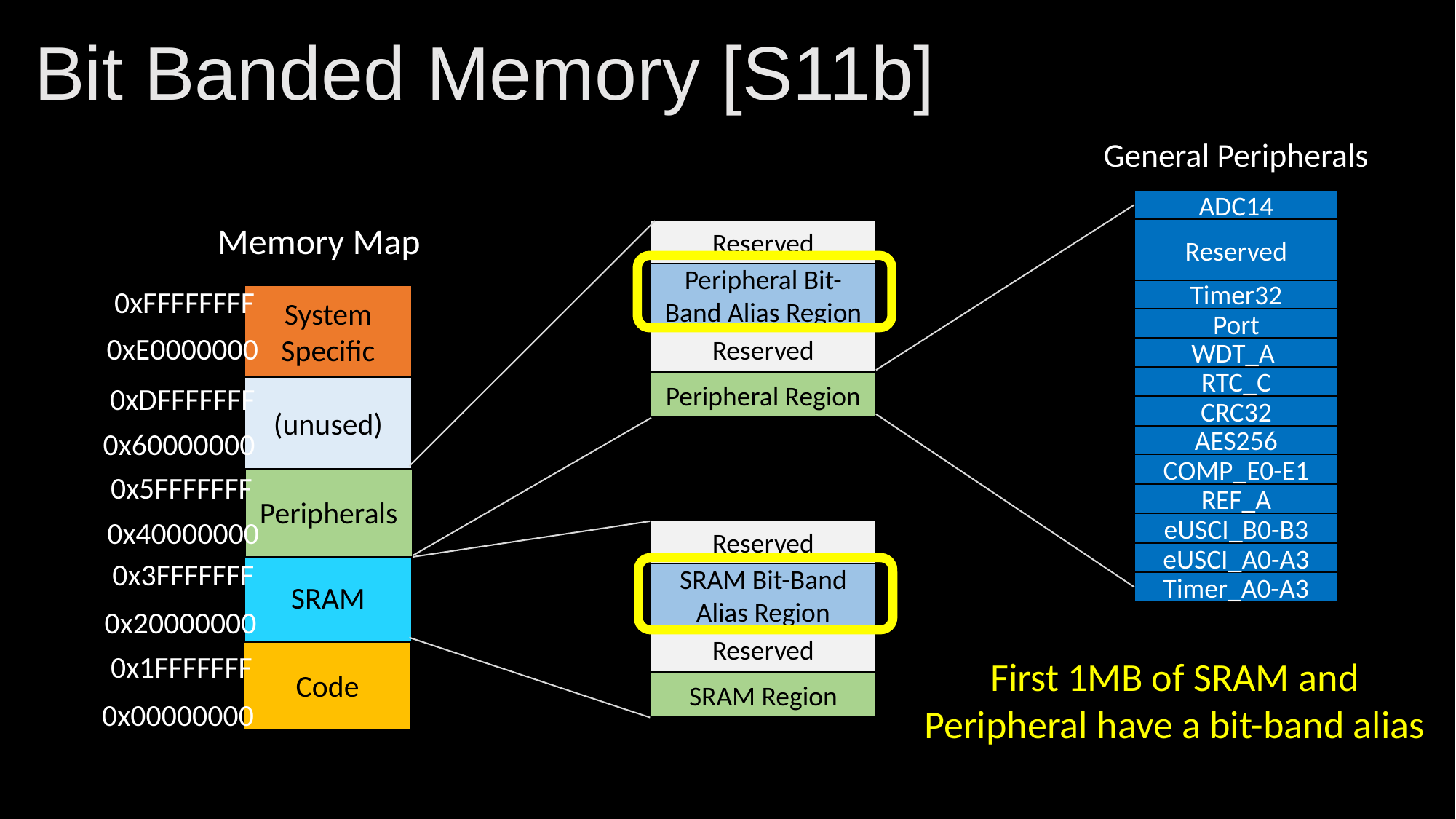

# Bit Banded Memory [S11b]
General Peripherals
ADC14
Reserved
Timer32
Port
WDT_A
RTC_C
CRC32
AES256
COMP_E0-E1
REF_A
eUSCI_B0-B3
eUSCI_A0-A3
Timer_A0-A3
Memory Map
Reserved
Peripheral Bit-Band Alias Region
Reserved
Peripheral Region

0xFFFFFFFF
System Specific
0xE0000000
0xDFFFFFFF
(unused)
0x60000000
0x5FFFFFFF
Peripherals
0x40000000
0x3FFFFFFF
SRAM
0x20000000
0x1FFFFFFF
Code
0x00000000
Reserved
SRAM Bit-Band Alias Region
Reserved
SRAM Region

First 1MB of SRAM and Peripheral have a bit-band alias